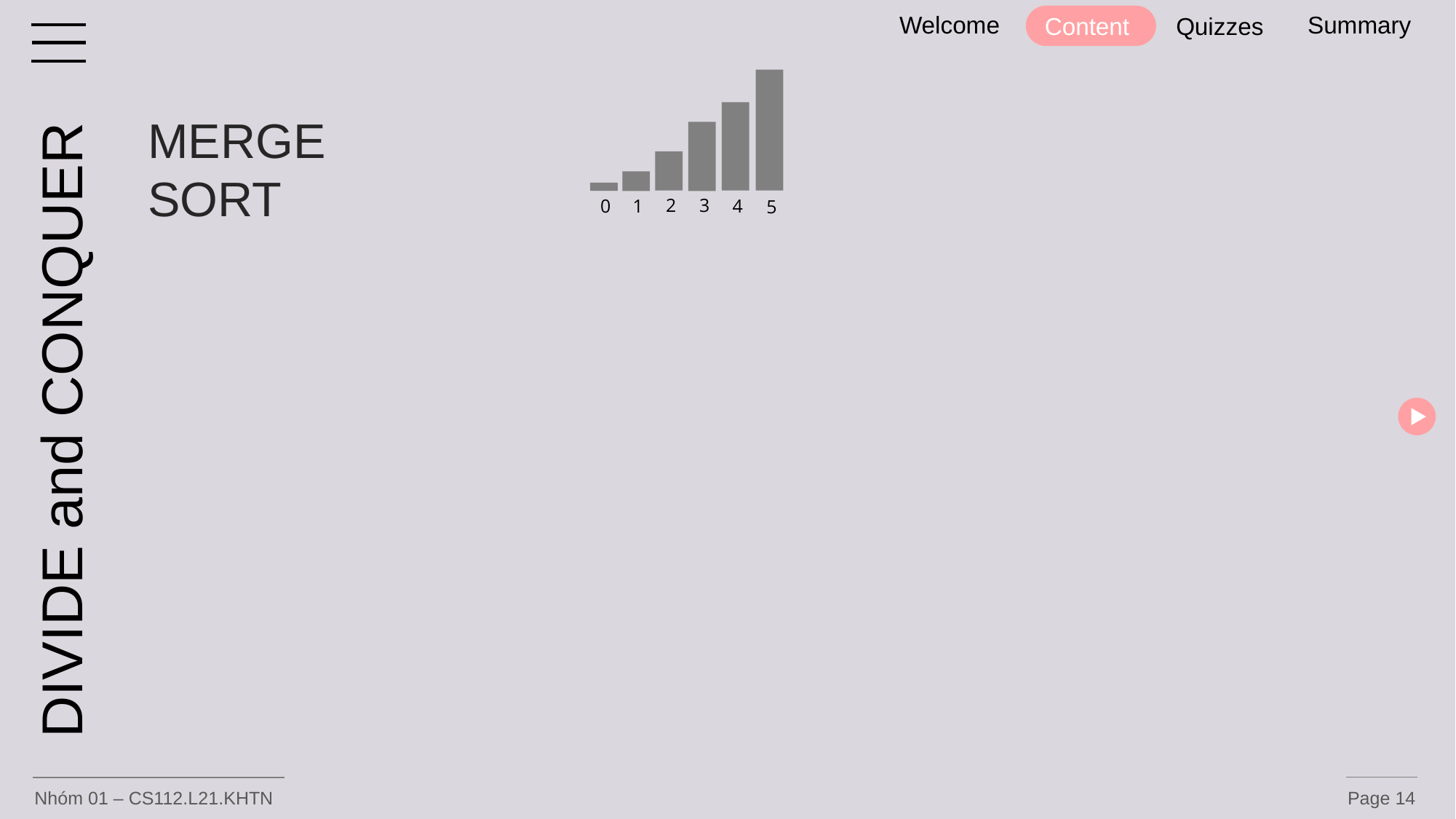

Welcome
Summary
Content
Quizzes

5

4

3

2

1

0
MERGE SORT

4

5

0

0

2

1
DIVIDE and CONQUER

3

Nhóm 01 – CS112.L21.KHTN
Page 14